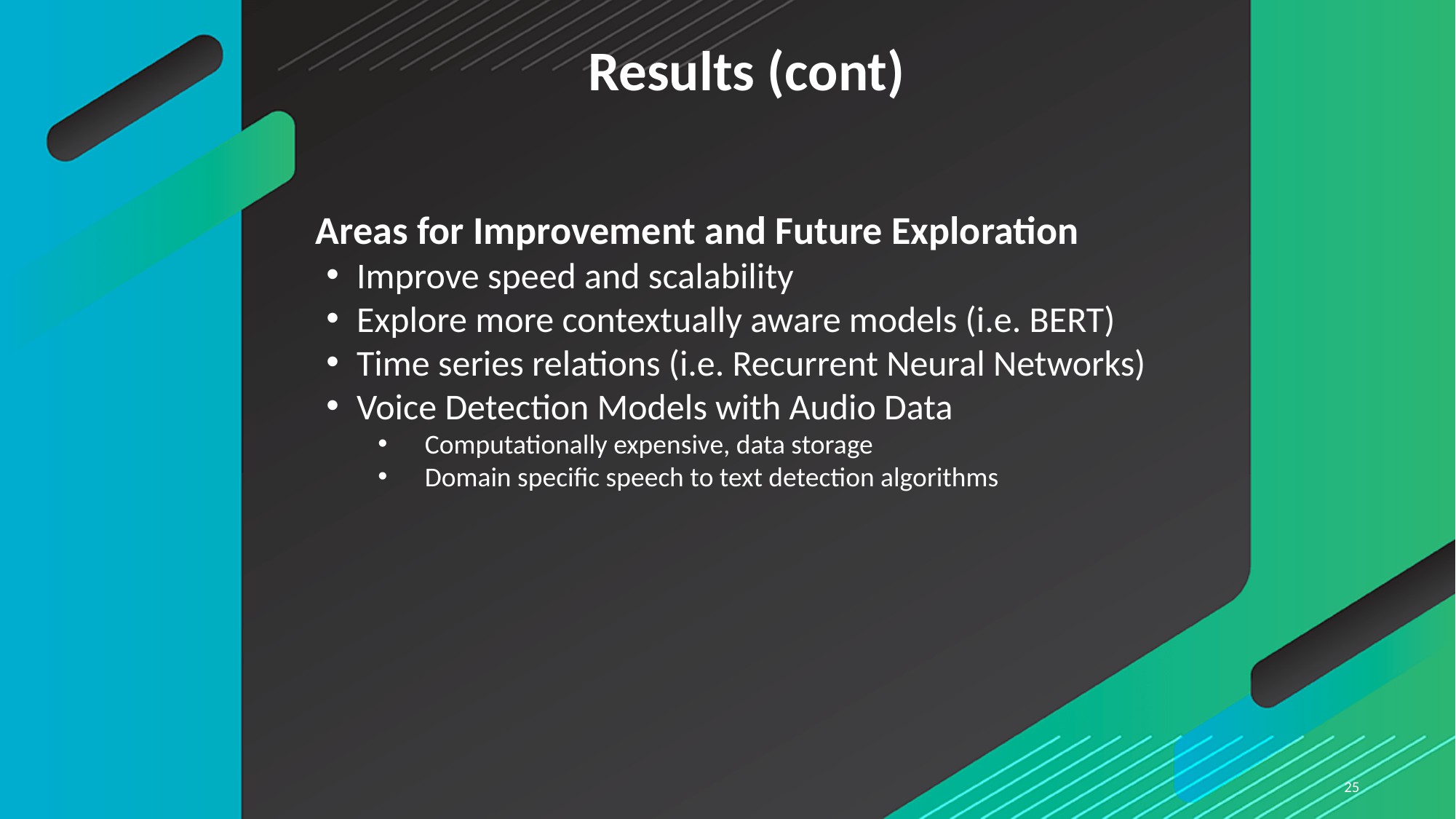

# Results (cont)

Areas for Improvement and Future Exploration
Improve speed and scalability
Explore more contextually aware models (i.e. BERT)
Time series relations (i.e. Recurrent Neural Networks)
Voice Detection Models with Audio Data
Computationally expensive, data storage
Domain specific speech to text detection algorithms

25